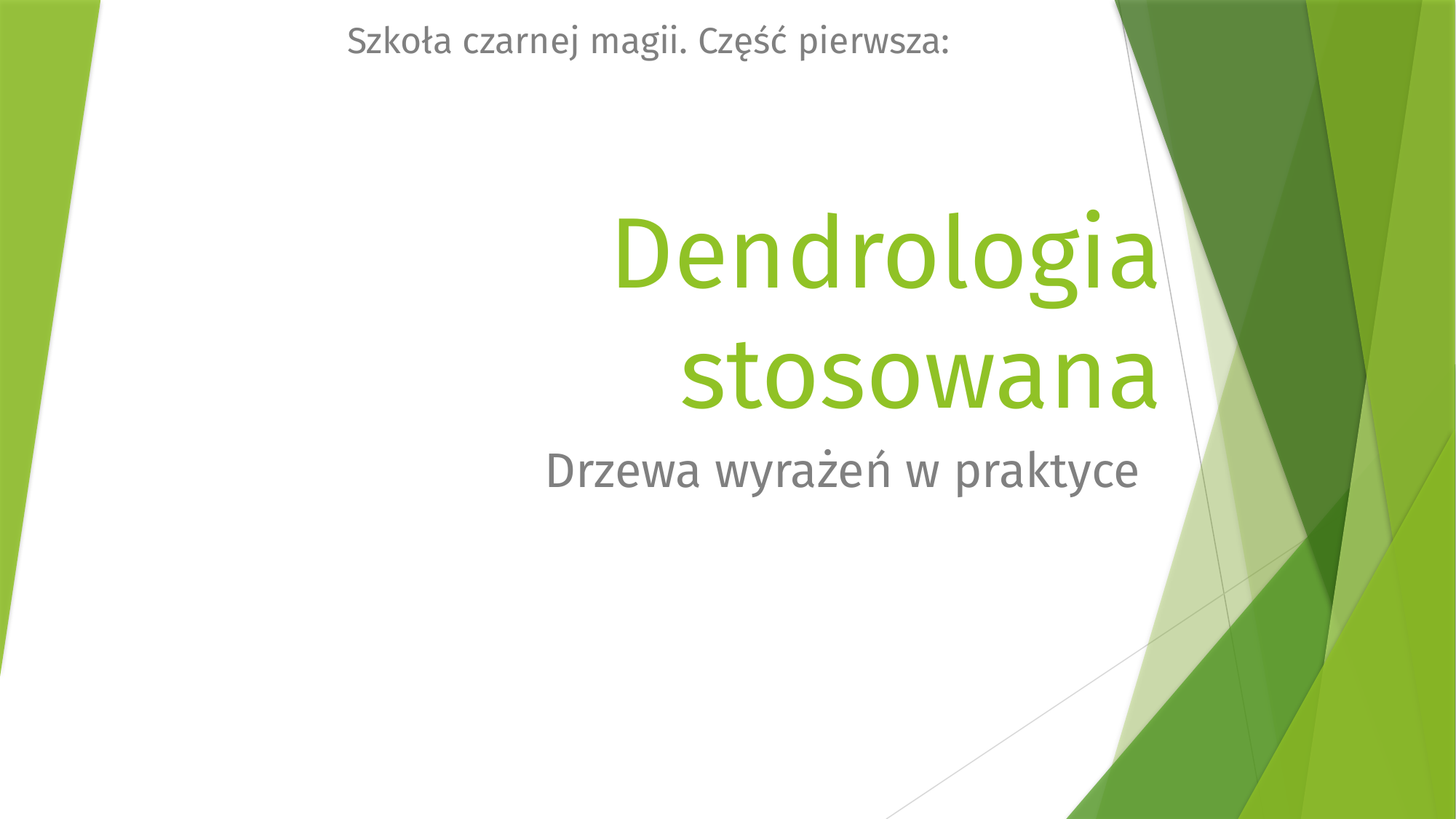

Szkoła czarnej magii. Część pierwsza:
# Dendrologia stosowana
Drzewa wyrażeń w praktyce